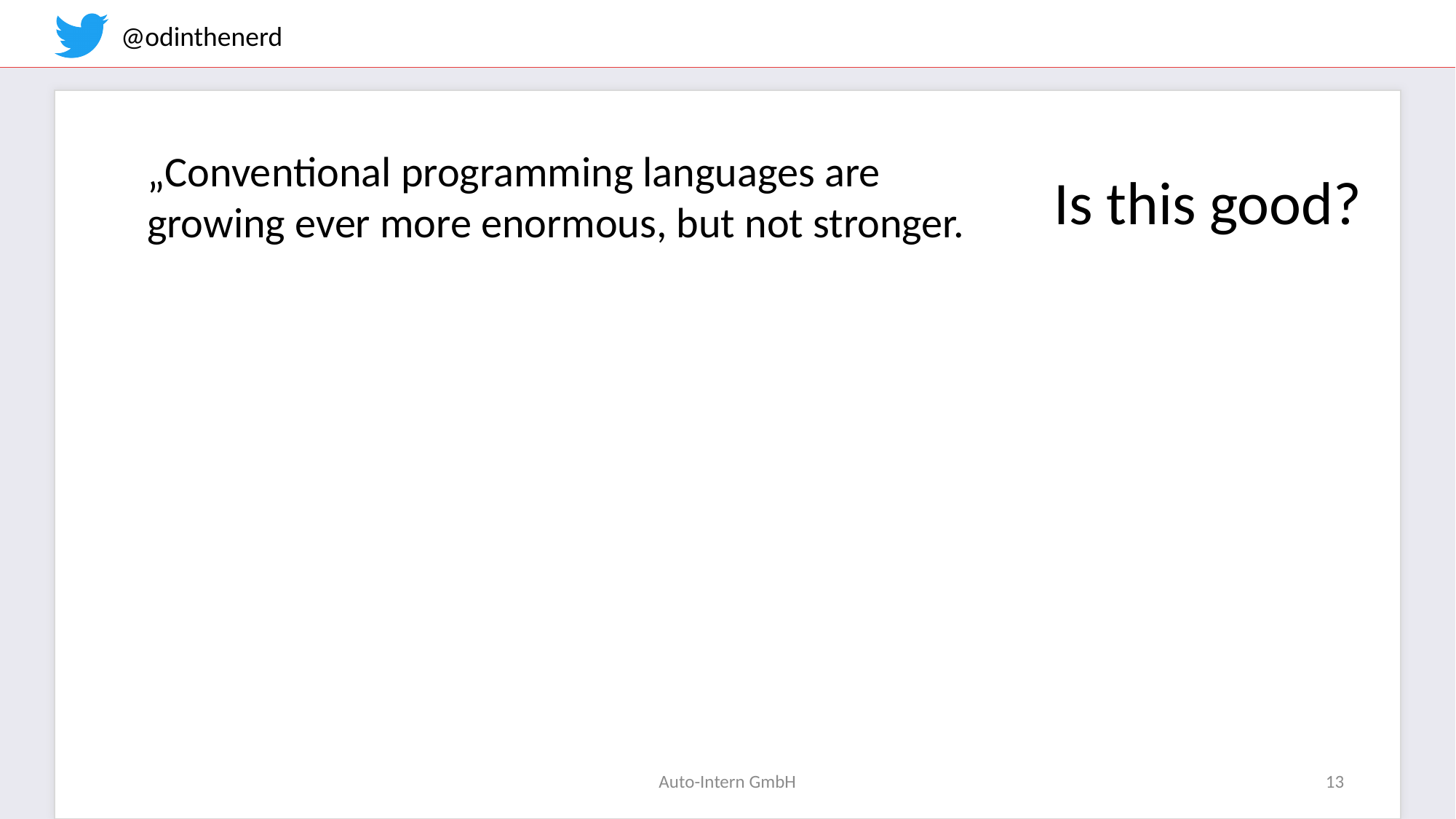

„Conventional programming languages are growing ever more enormous, but not stronger.

Is this good?

Auto-Intern GmbH
13